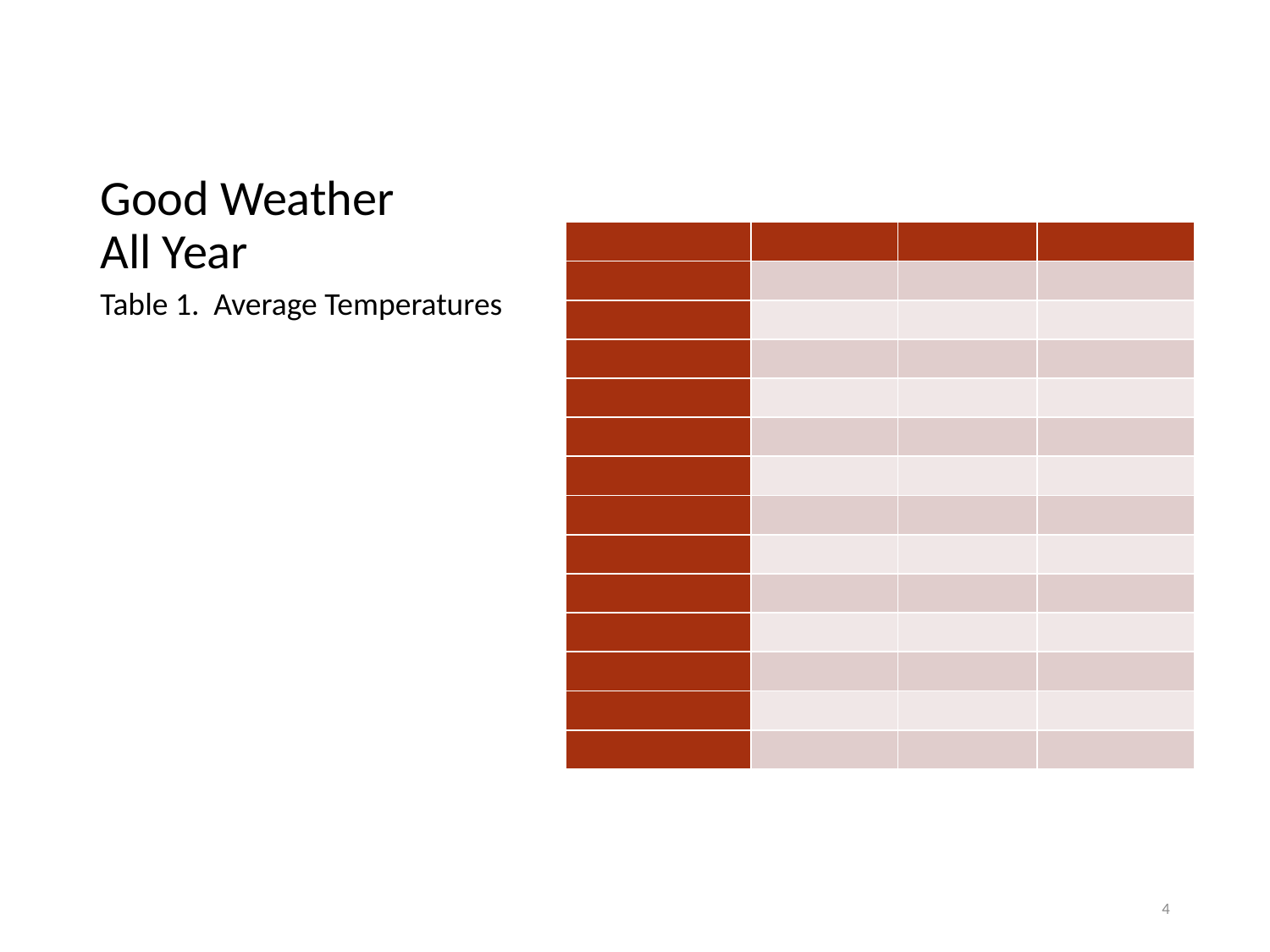

# Good Weather All Year
|  |  |  |  |
| --- | --- | --- | --- |
|  |  |  |  |
|  |  |  |  |
|  |  |  |  |
|  |  |  |  |
|  |  |  |  |
|  |  |  |  |
|  |  |  |  |
|  |  |  |  |
|  |  |  |  |
|  |  |  |  |
|  |  |  |  |
|  |  |  |  |
|  |  |  |  |
Table 1.  Average Temperatures
4